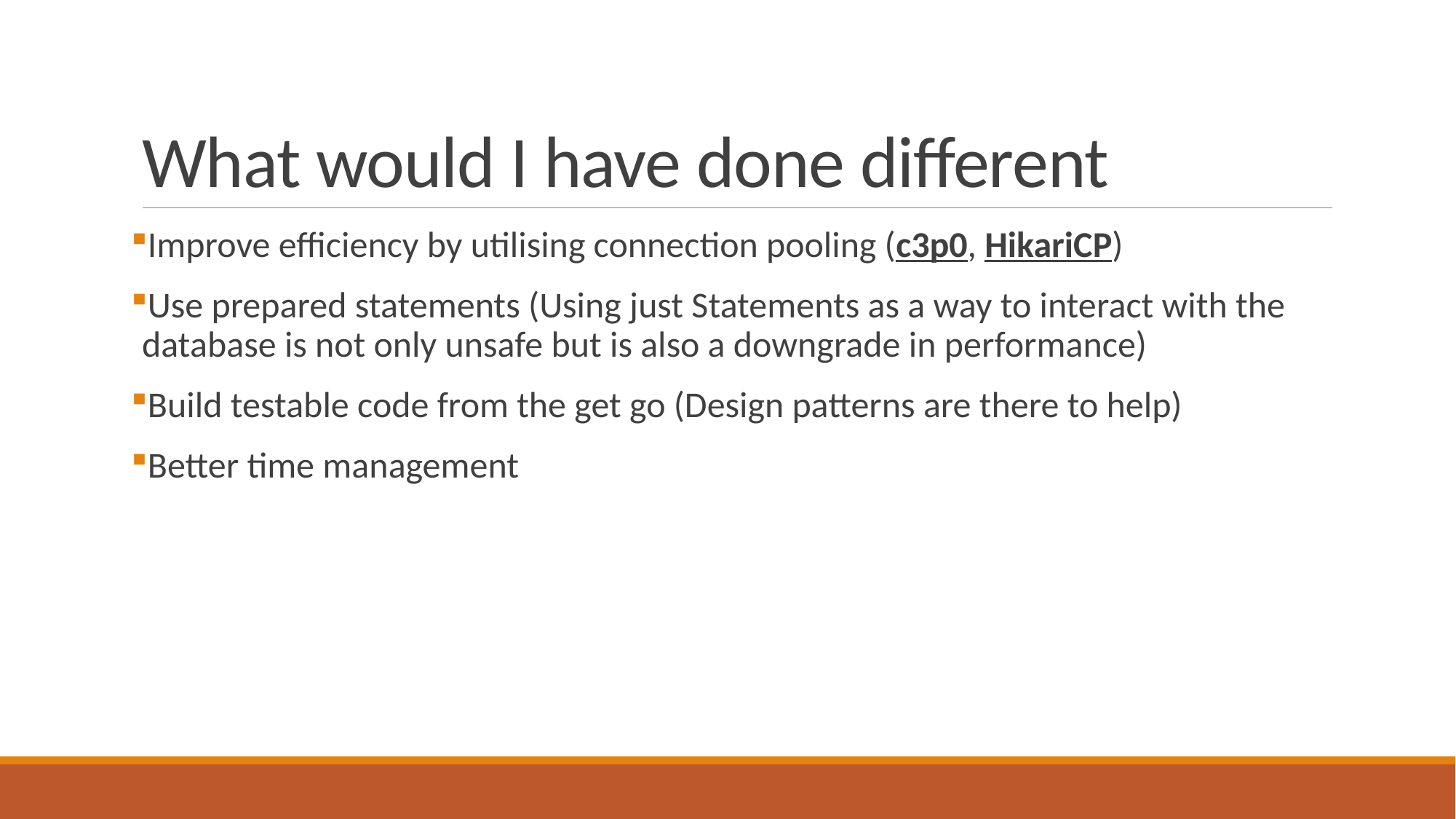

# What would I have done different
Improve efficiency by utilising connection pooling (c3p0, HikariCP)
Use prepared statements (Using just Statements as a way to interact with the database is not only unsafe but is also a downgrade in performance)
Build testable code from the get go (Design patterns are there to help)
Better time management